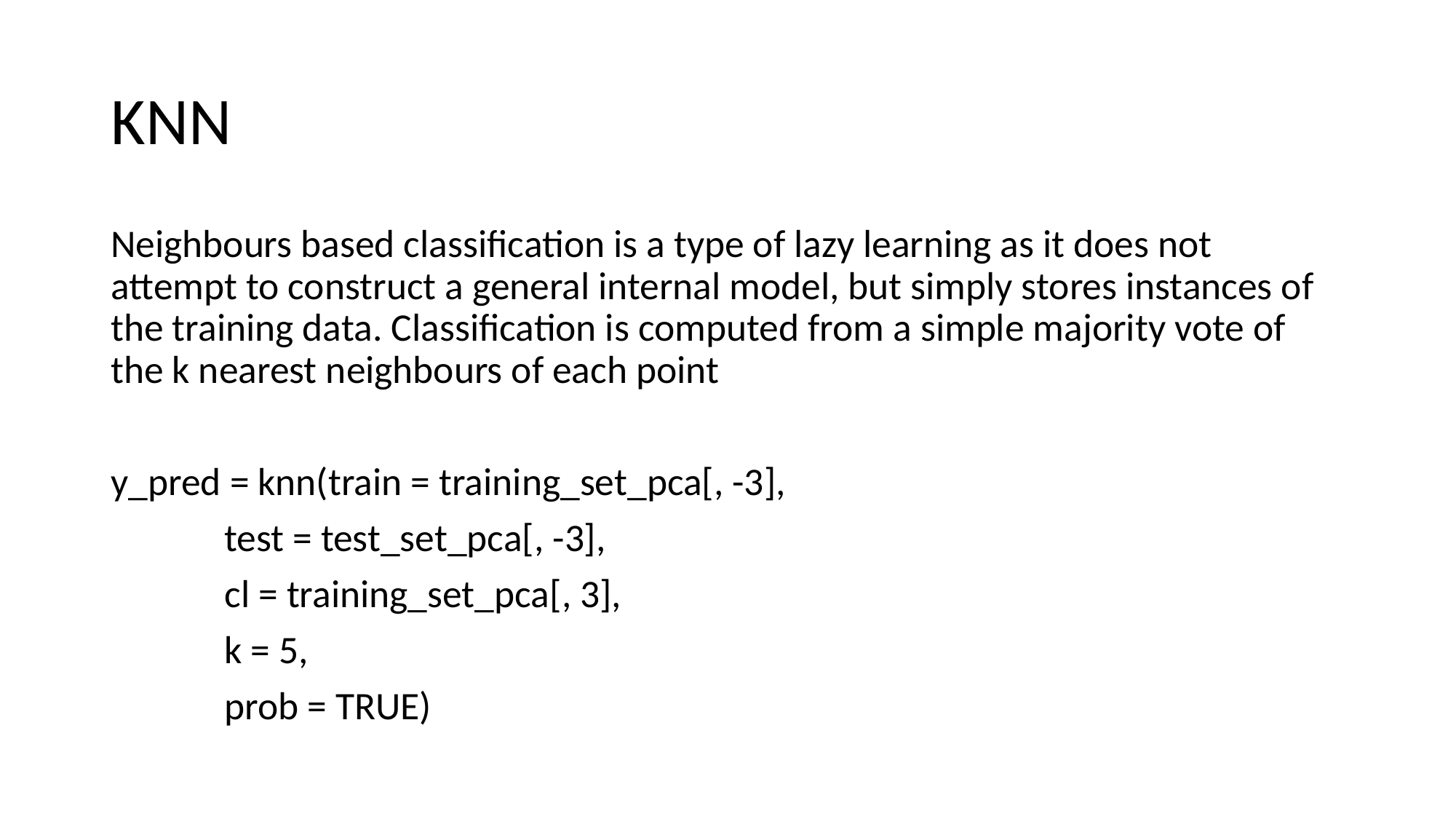

# KNN
Neighbours based classification is a type of lazy learning as it does not attempt to construct a general internal model, but simply stores instances of the training data. Classification is computed from a simple majority vote of the k nearest neighbours of each point

y_pred = knn(train = training_set_pca[, -3],
             test = test_set_pca[, -3],
             cl = training_set_pca[, 3],
             k = 5,
             prob = TRUE)